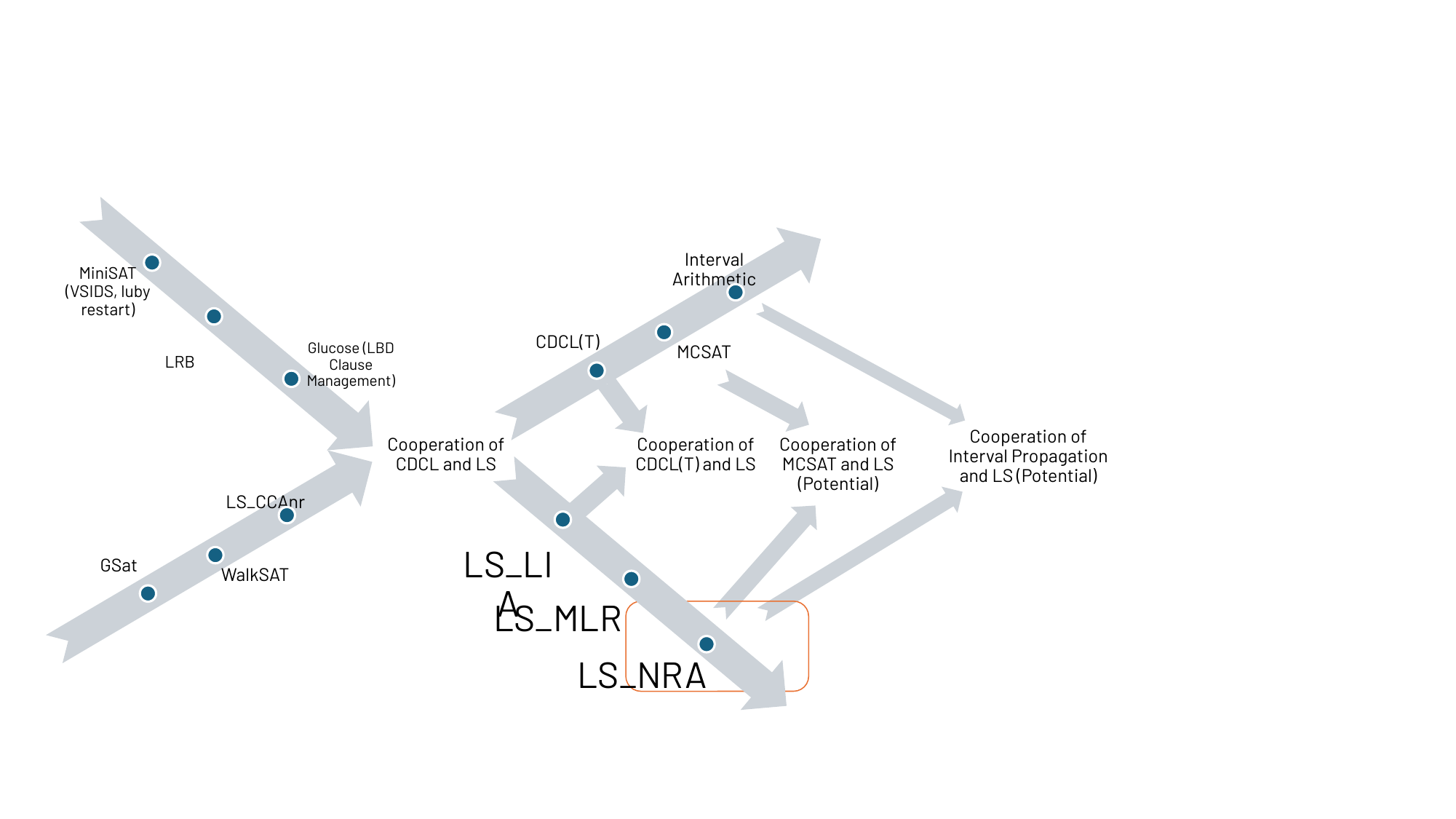

CDCL(T)
MCSAT
Interval Arithmetic
MiniSAT (VSIDS, luby restart)
LRB
Glucose (LBD Clause Management)

Cooperation of Interval Propagation and LS (Potential)
Cooperation of CDCL(T) and LS
Cooperation of MCSAT and LS (Potential)
Cooperation of CDCL and LS

GSat
WalkSAT
LS_CCAnr

LS_LIA

LS_MLR

LS_NRA